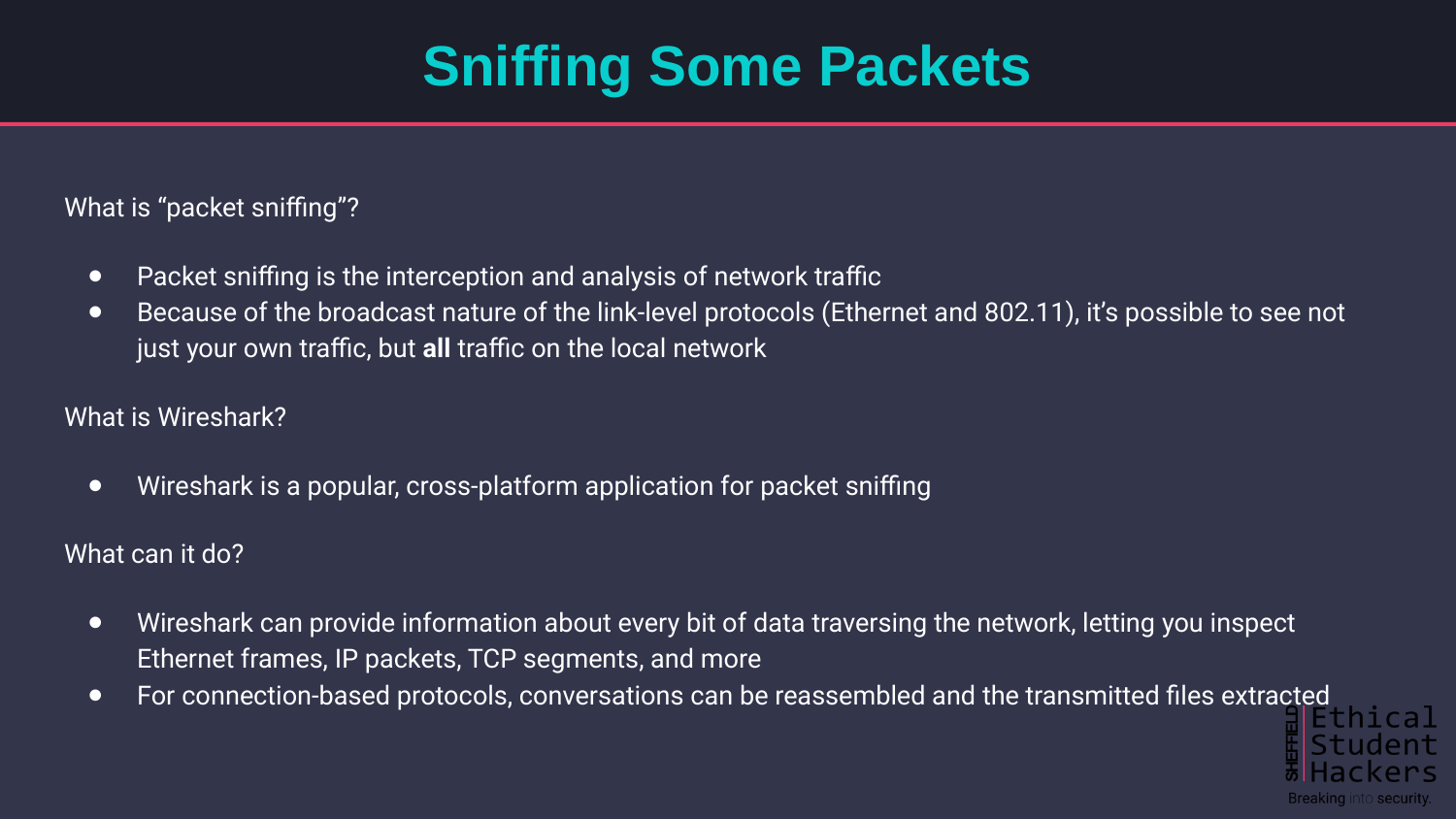

# Sniffing Some Packets
What is “packet sniffing”?
Packet sniffing is the interception and analysis of network traffic
Because of the broadcast nature of the link-level protocols (Ethernet and 802.11), it’s possible to see not just your own traffic, but all traffic on the local network
What is Wireshark?
Wireshark is a popular, cross-platform application for packet sniffing
What can it do?
Wireshark can provide information about every bit of data traversing the network, letting you inspect Ethernet frames, IP packets, TCP segments, and more
For connection-based protocols, conversations can be reassembled and the transmitted files extracted